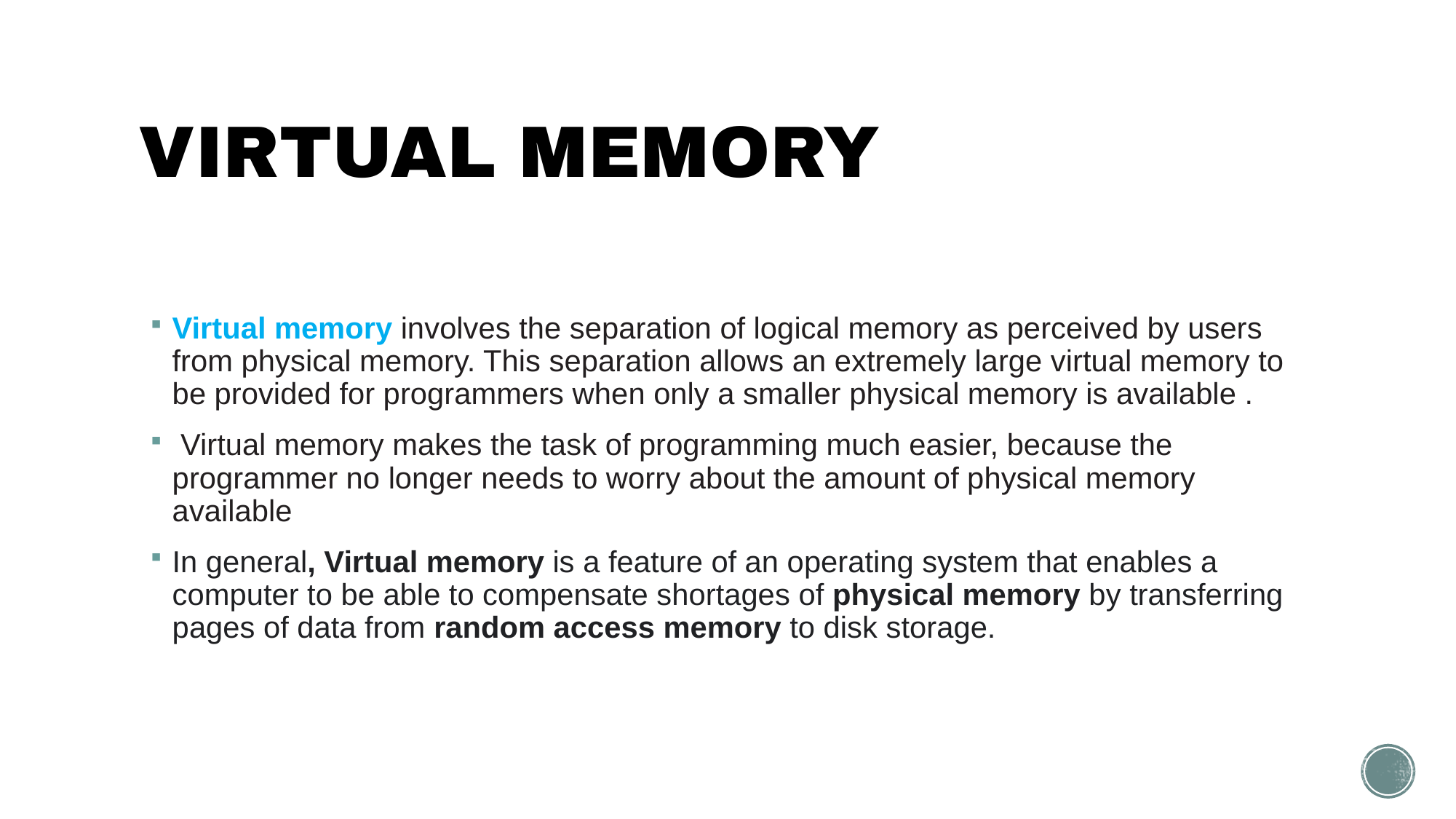

# VIRTUAL MEMORY
Virtual memory involves the separation of logical memory as perceived by users from physical memory. This separation allows an extremely large virtual memory to be provided for programmers when only a smaller physical memory is available .
 Virtual memory makes the task of programming much easier, because the programmer no longer needs to worry about the amount of physical memory available
In general, Virtual memory is a feature of an operating system that enables a computer to be able to compensate shortages of physical memory by transferring pages of data from random access memory to disk storage.